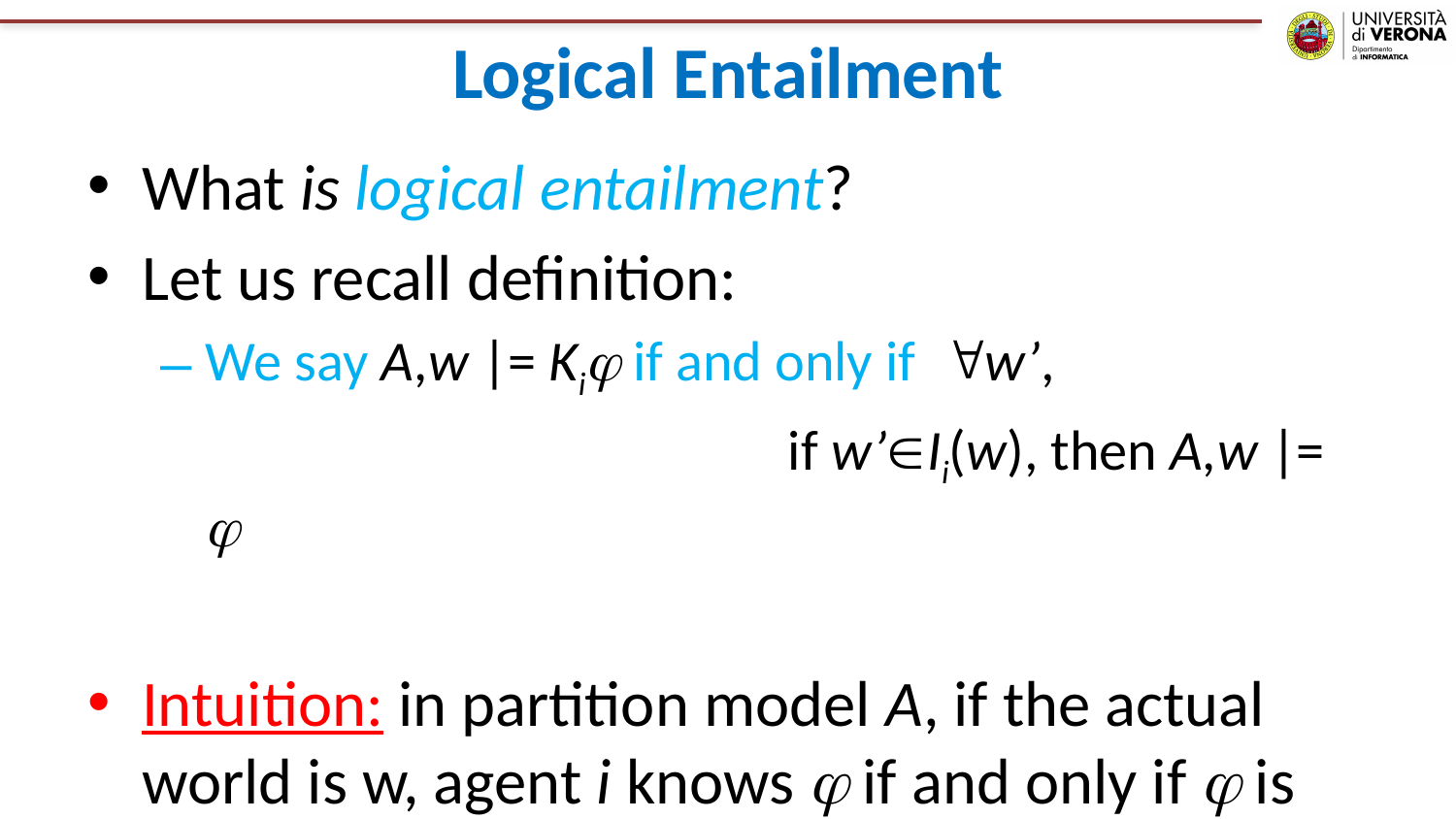

# Logical Entailment
What is logical entailment?
Let us recall definition:
We say A,w |= Kiϕ if and only if ∀w’,
					if w’∈Ii(w), then A,w |= ϕ

Intuition: in partition model A, if the actual world is w, agent i knows ϕ if and only if ϕ is true in all worlds he cannot distinguish from w